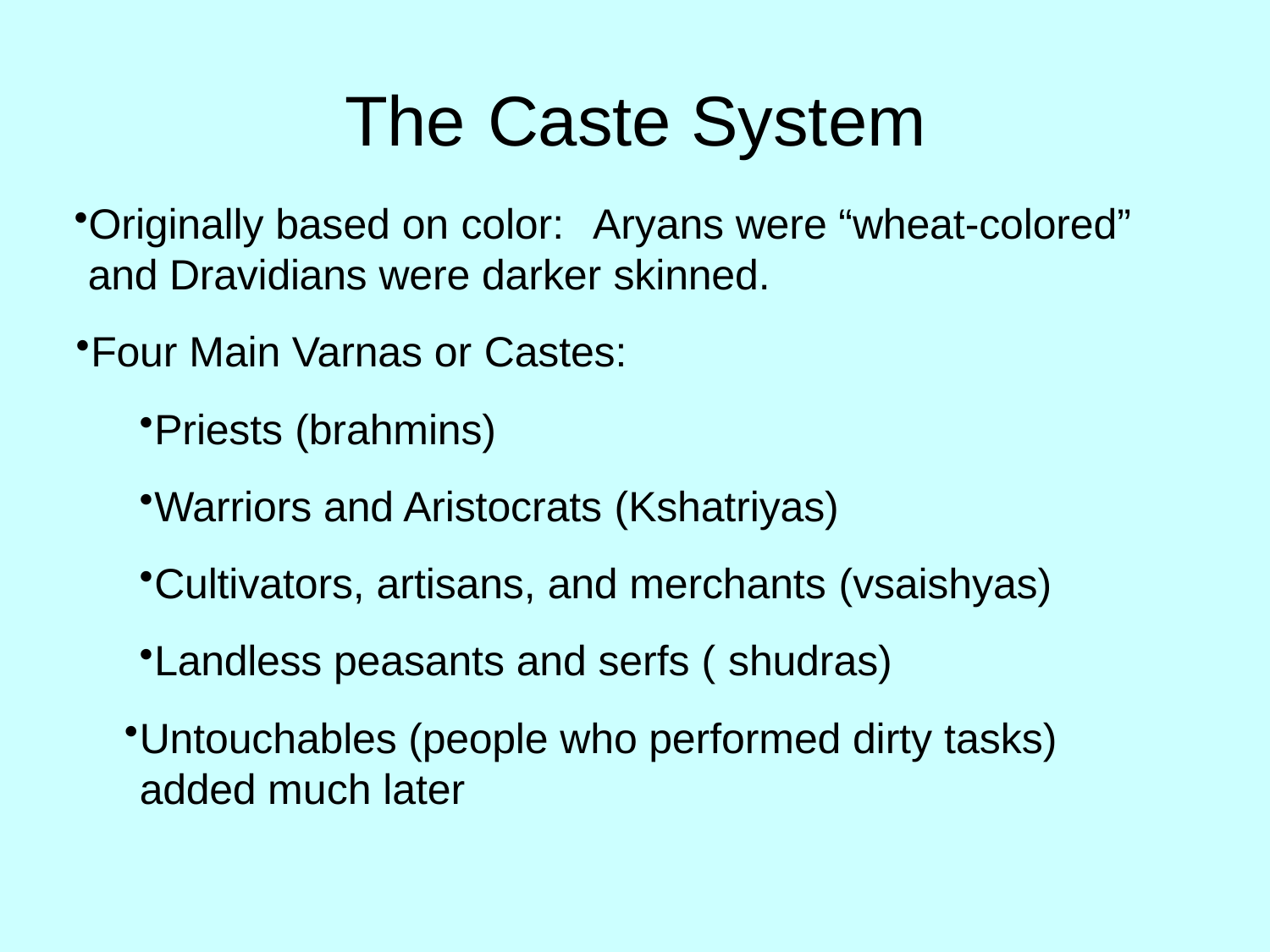

# The	Caste System
Originally based on color:	Aryans were “wheat-colored”  and Dravidians were darker skinned.
Four Main Varnas or Castes:
Priests (brahmins)
Warriors and Aristocrats (Kshatriyas)
Cultivators, artisans, and merchants (vsaishyas)
Landless peasants and serfs ( shudras)
Untouchables (people who performed dirty tasks)  added much later